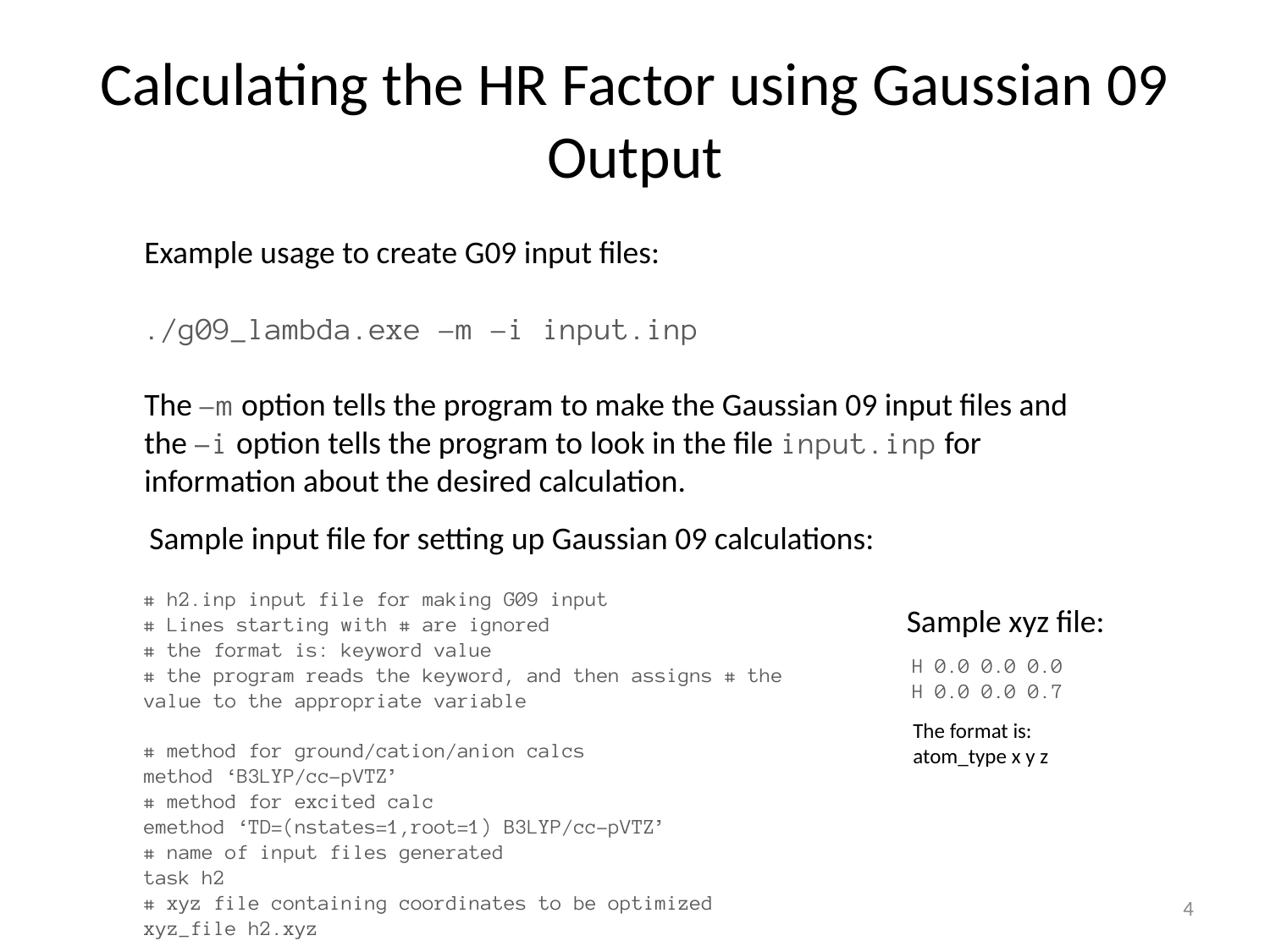

# Calculating the HR Factor using Gaussian 09 Output
Example usage to create G09 input files:

./g09_lambda.exe –m –i input.inp

The –m option tells the program to make the Gaussian 09 input files and the -i option tells the program to look in the file input.inp for information about the desired calculation.
Sample input file for setting up Gaussian 09 calculations:
# h2.inp input file for making G09 input
# Lines starting with # are ignored
# the format is: keyword value
# the program reads the keyword, and then assigns # the value to the appropriate variable

# method for ground/cation/anion calcs
method ‘B3LYP/cc-pVTZ’
# method for excited calc
emethod ‘TD=(nstates=1,root=1) B3LYP/cc-pVTZ’
# name of input files generated
task h2
# xyz file containing coordinates to be optimized
xyz_file h2.xyz
Sample xyz file:
H 0.0 0.0 0.0
H 0.0 0.0 0.7
The format is:
atom_type x y z
4